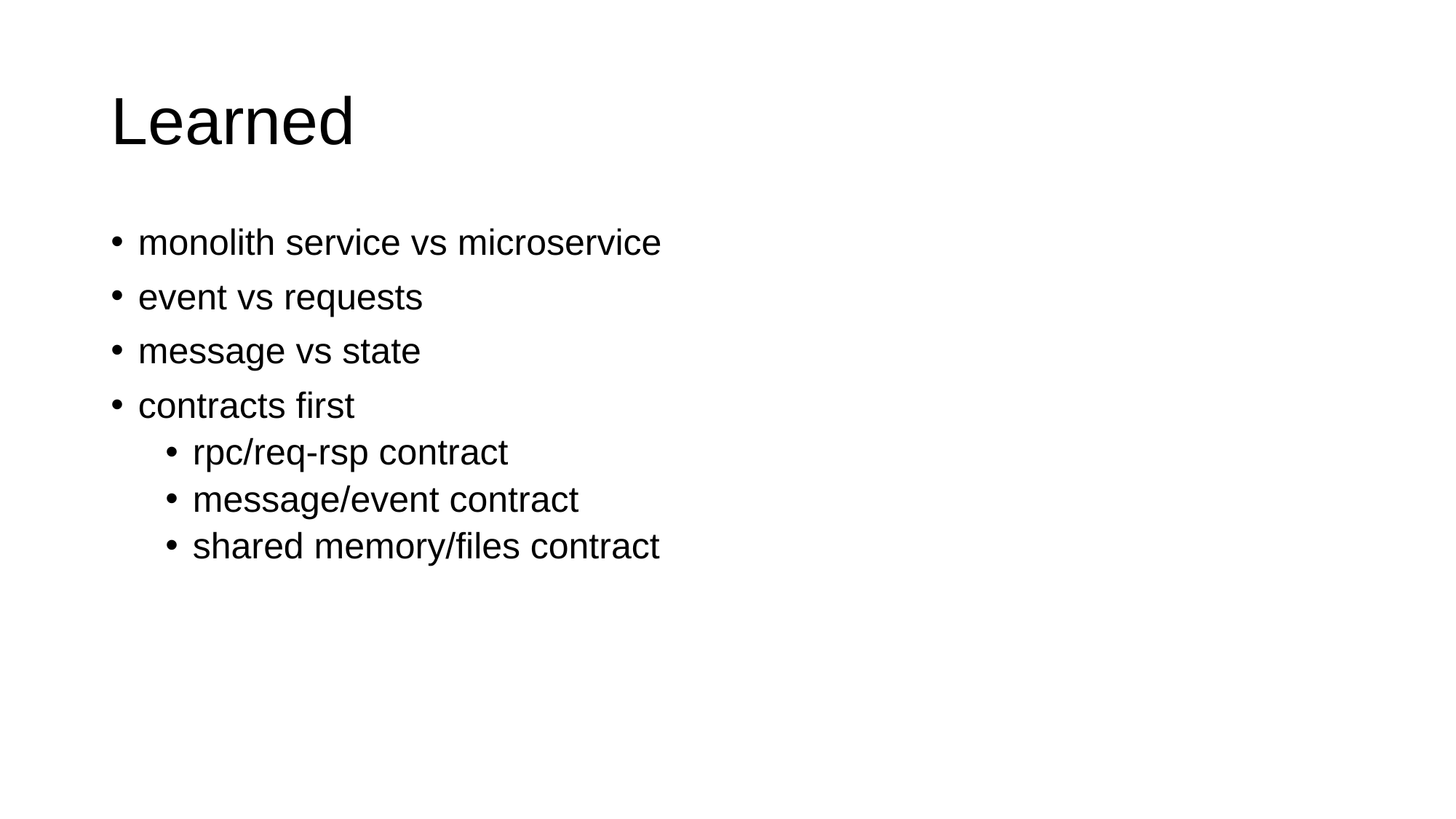

# Learned
monolith service vs microservice
event vs requests
message vs state
contracts first
rpc/req-rsp contract
message/event contract
shared memory/files contract